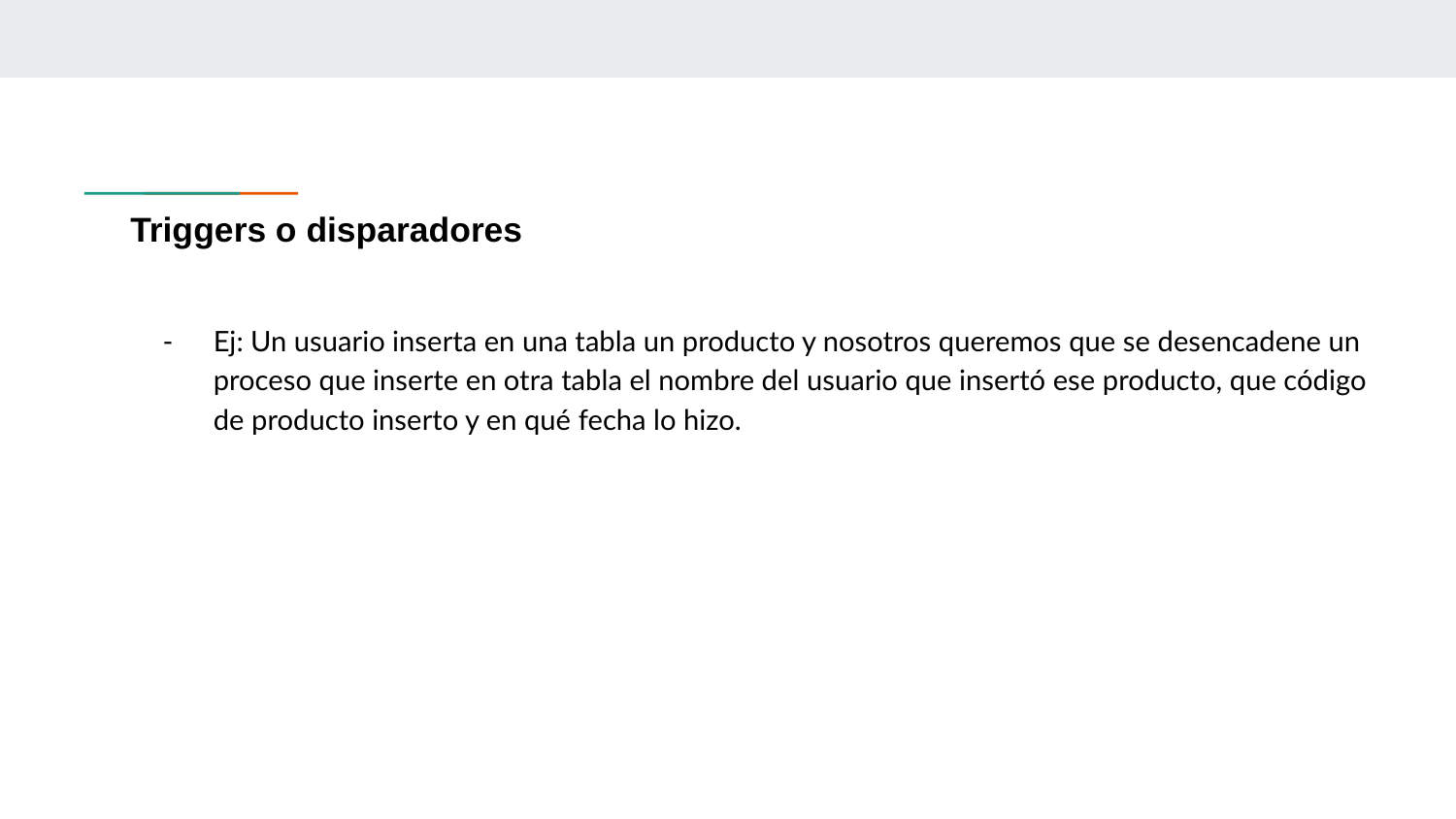

# Triggers o disparadores

Ej: Un usuario inserta en una tabla un producto y nosotros queremos que se desencadene un proceso que inserte en otra tabla el nombre del usuario que insertó ese producto, que código de producto inserto y en qué fecha lo hizo.